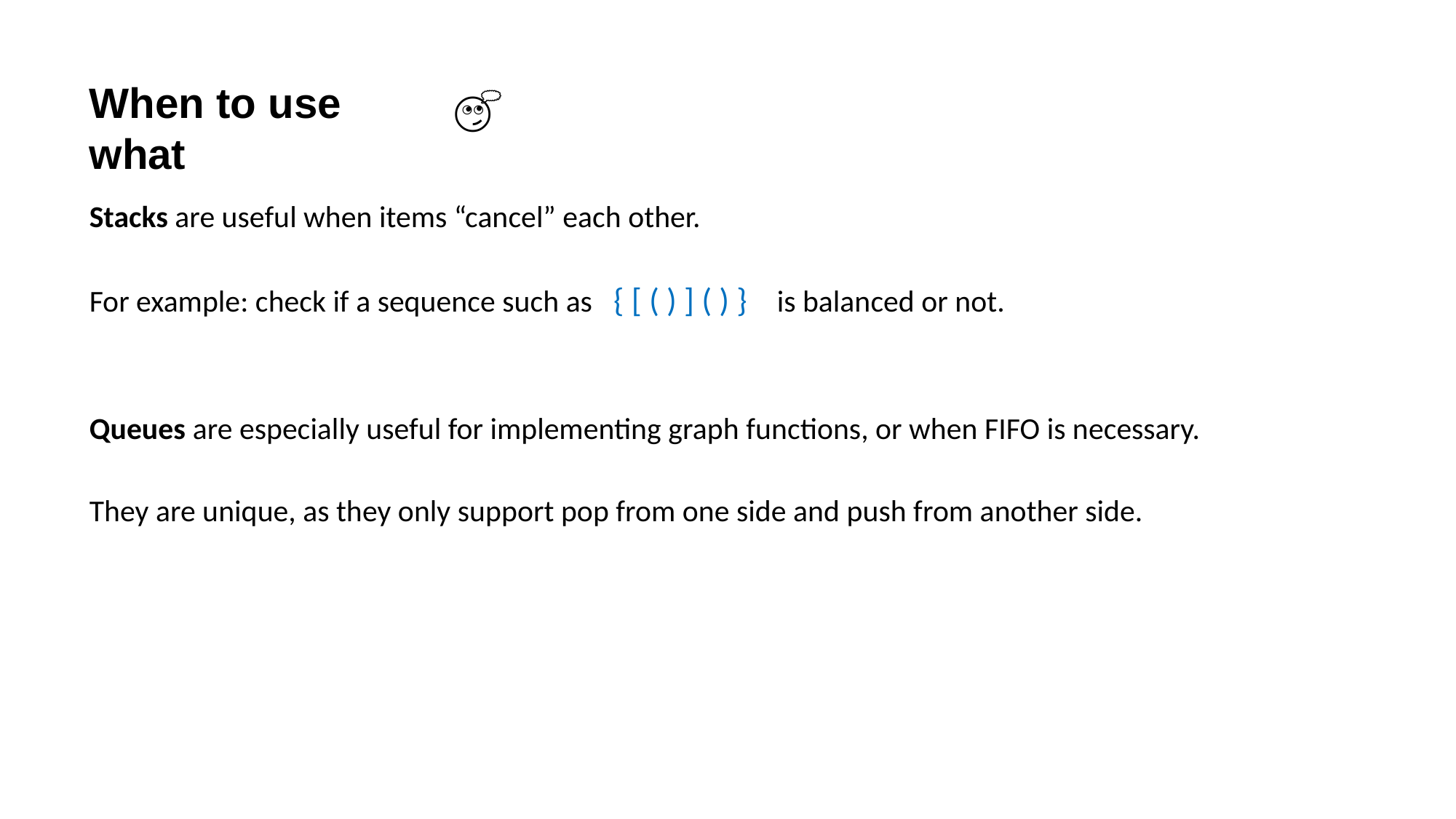

When to use what
🤔
Stacks are useful when items “cancel” each other.
For example: check if a sequence such as   { [ ( ) ] ( ) }    is balanced or not.

Queues are especially useful for implementing graph functions, or when FIFO is necessary.
They are unique, as they only support pop from one side and push from another side.